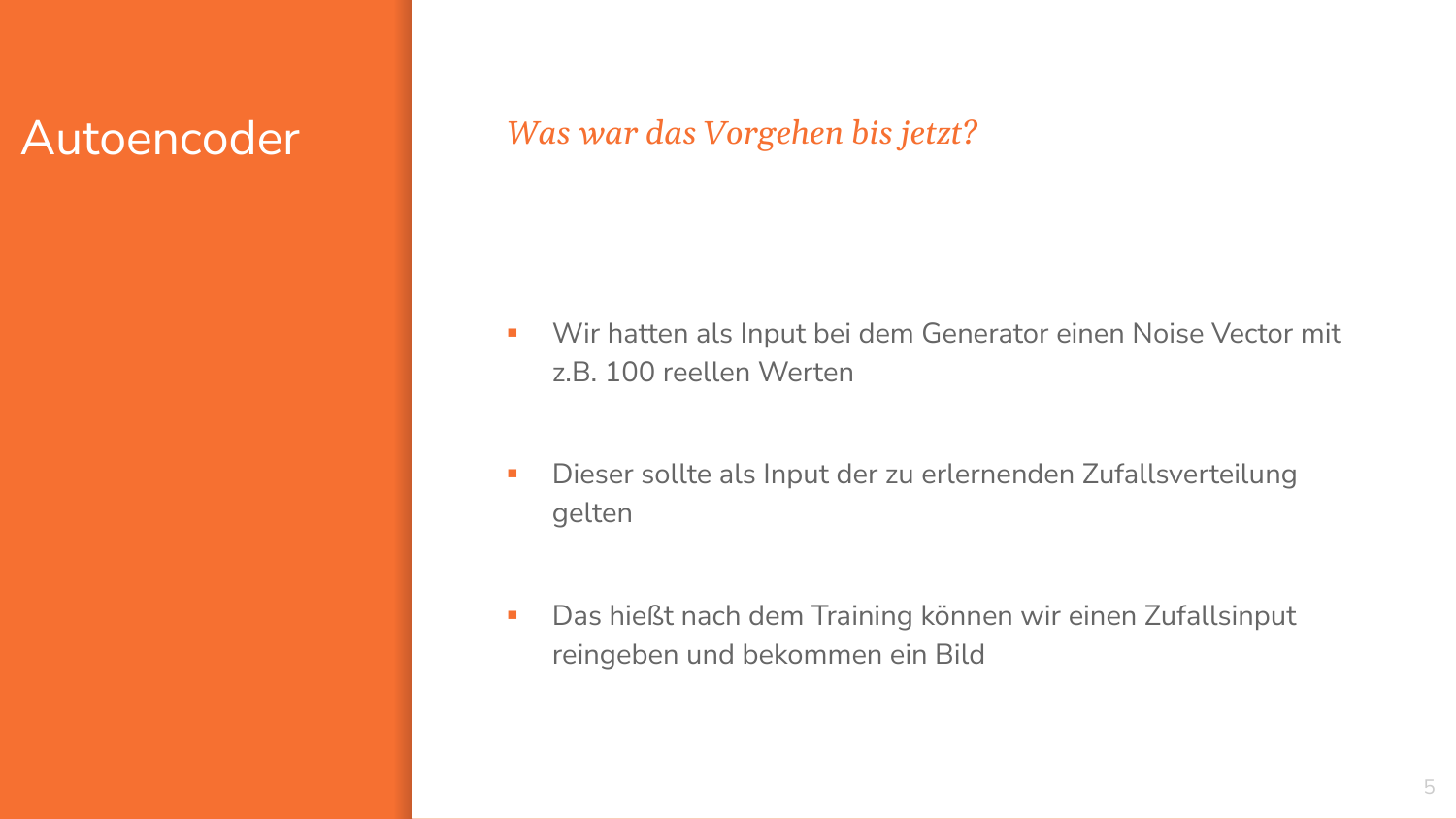

# Autoencoder
Was war das Vorgehen bis jetzt?
Wir hatten als Input bei dem Generator einen Noise Vector mit z.B. 100 reellen Werten

Dieser sollte als Input der zu erlernenden Zufallsverteilung gelten

Das hießt nach dem Training können wir einen Zufallsinput reingeben und bekommen ein Bild

5